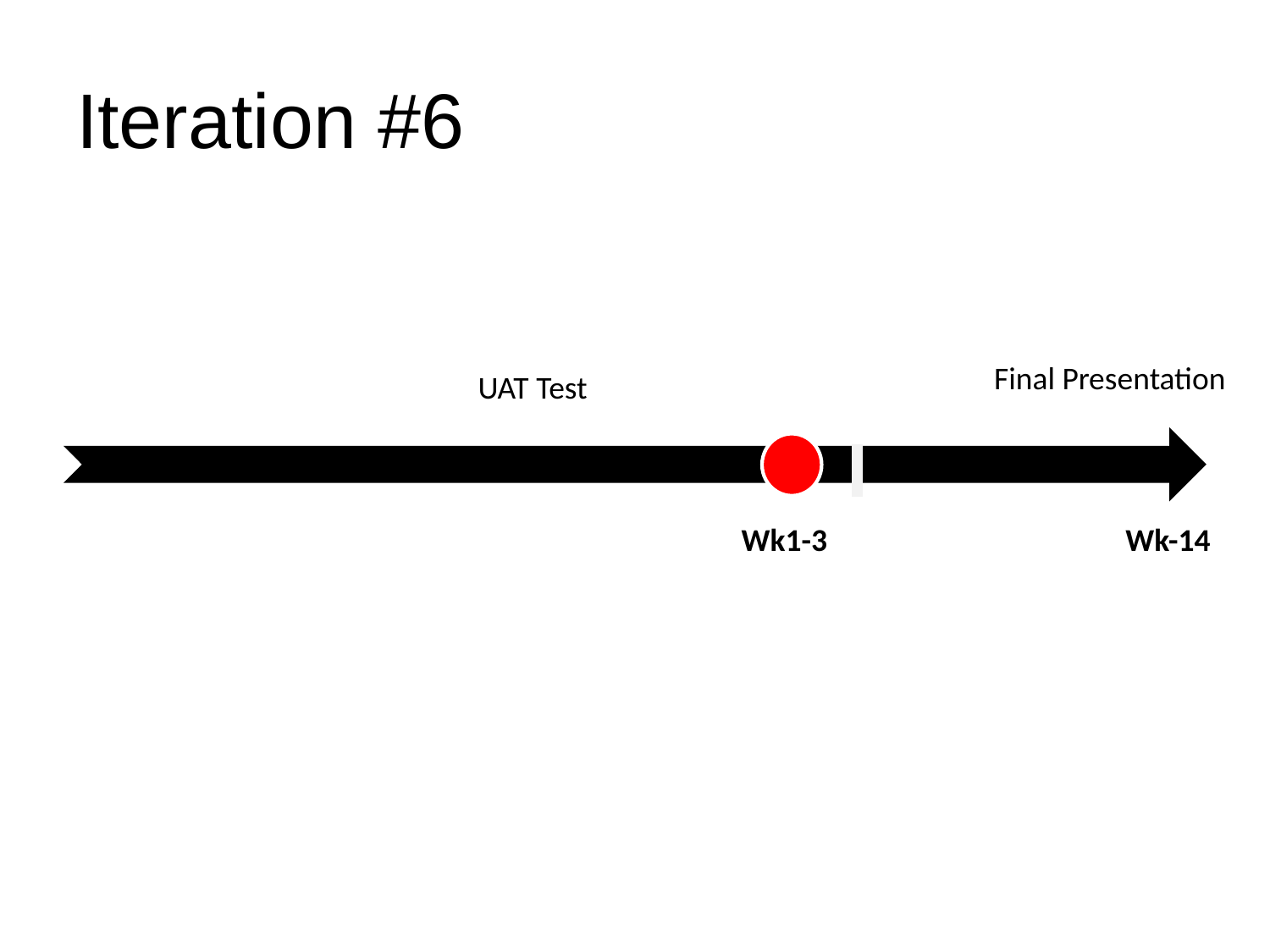

# Iteration #6

Final Presentation
UAT Test
|  |  | Wk1-3 | Wk-14 |
| --- | --- | --- | --- |